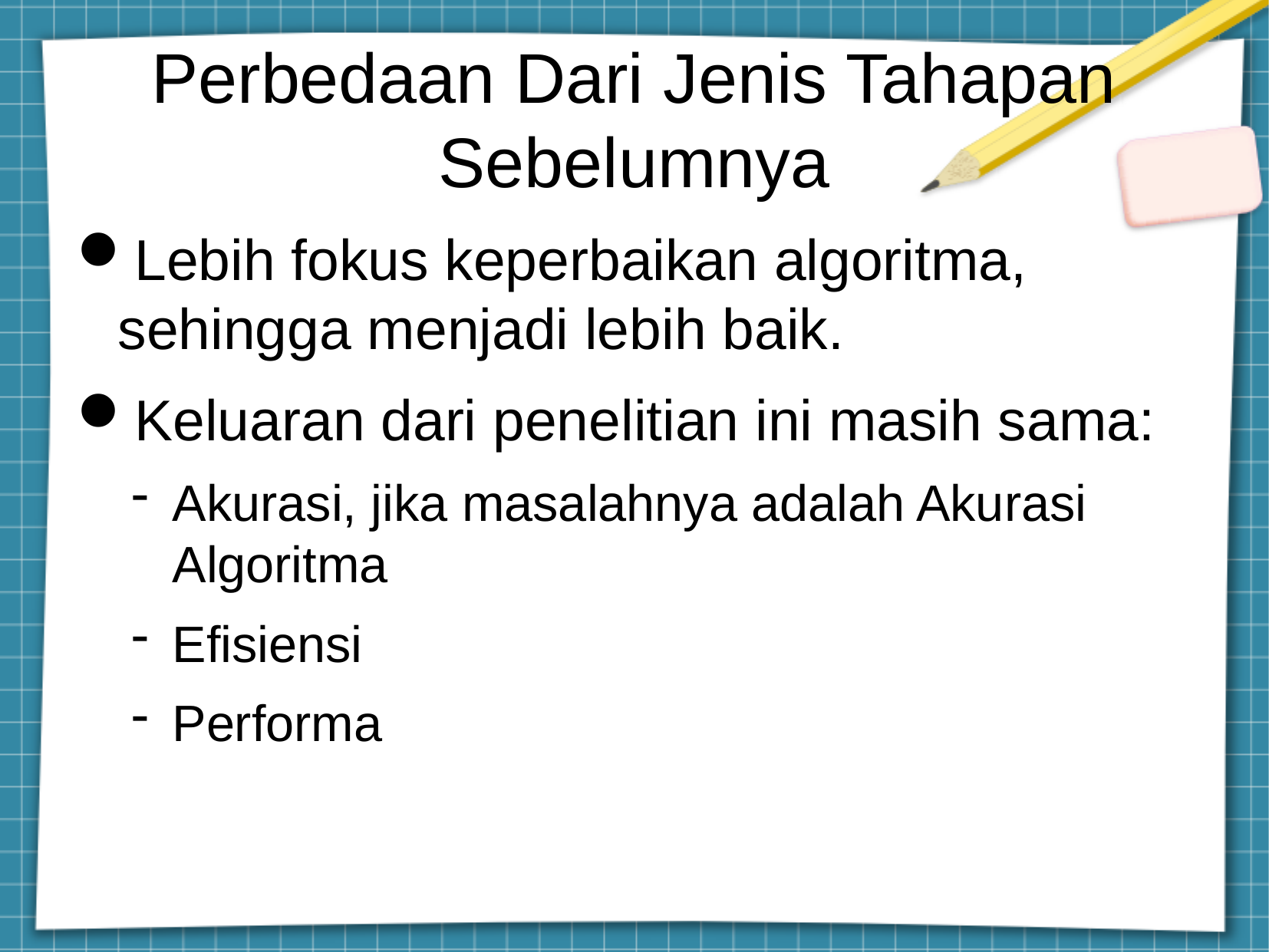

Perbedaan Dari Jenis Tahapan Sebelumnya
Lebih fokus keperbaikan algoritma, sehingga menjadi lebih baik.
Keluaran dari penelitian ini masih sama:
Akurasi, jika masalahnya adalah Akurasi Algoritma
Efisiensi
Performa